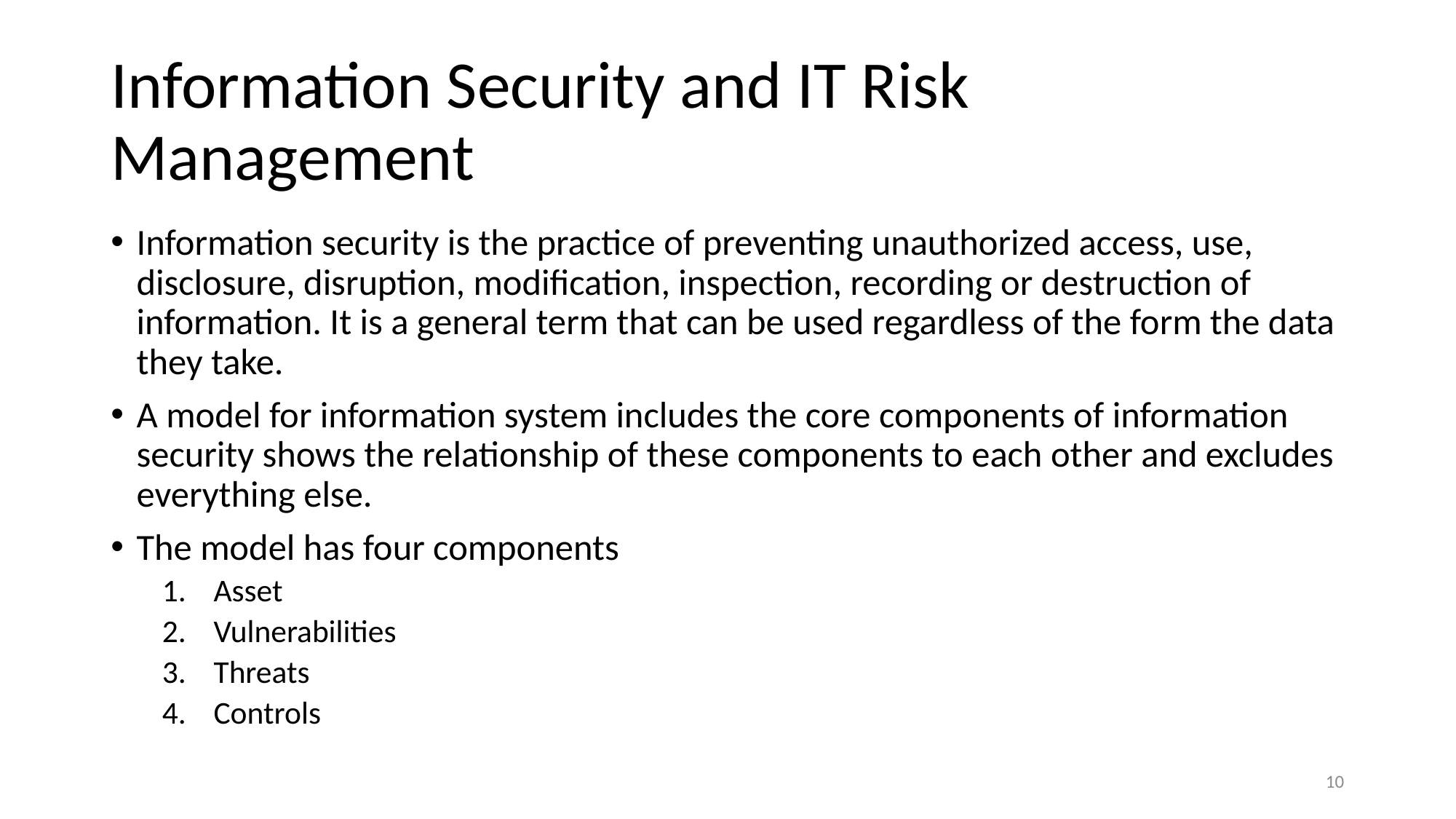

# Information Security and IT Risk Management
Information security is the practice of preventing unauthorized access, use, disclosure, disruption, modification, inspection, recording or destruction of information. It is a general term that can be used regardless of the form the data they take.
A model for information system includes the core components of information security shows the relationship of these components to each other and excludes everything else.
The model has four components
Asset
Vulnerabilities
Threats
Controls
10